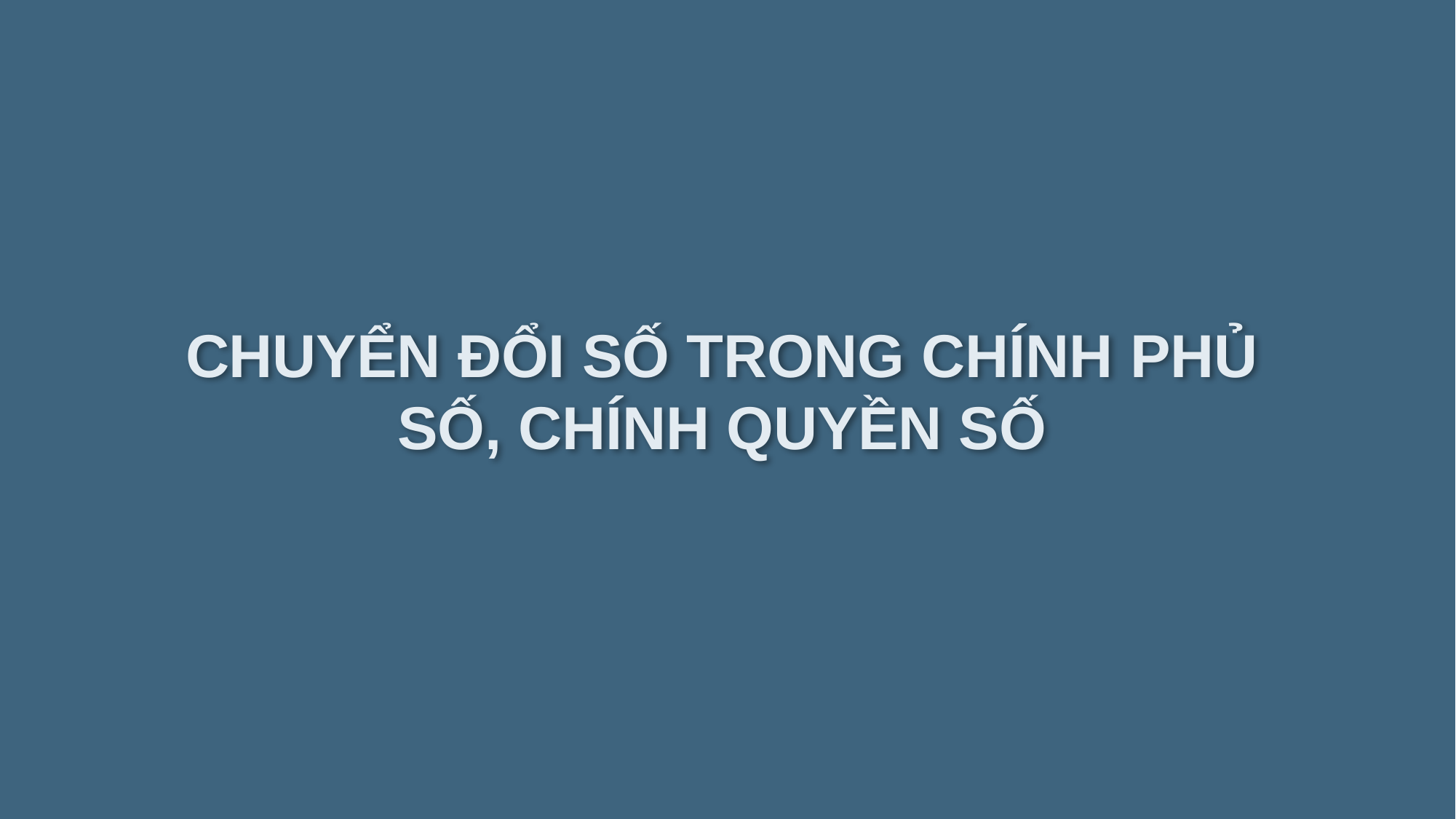

CHUYỂN ĐỔI SỐ TRONG CHÍNH PHỦ SỐ, CHÍNH QUYỀN SỐ